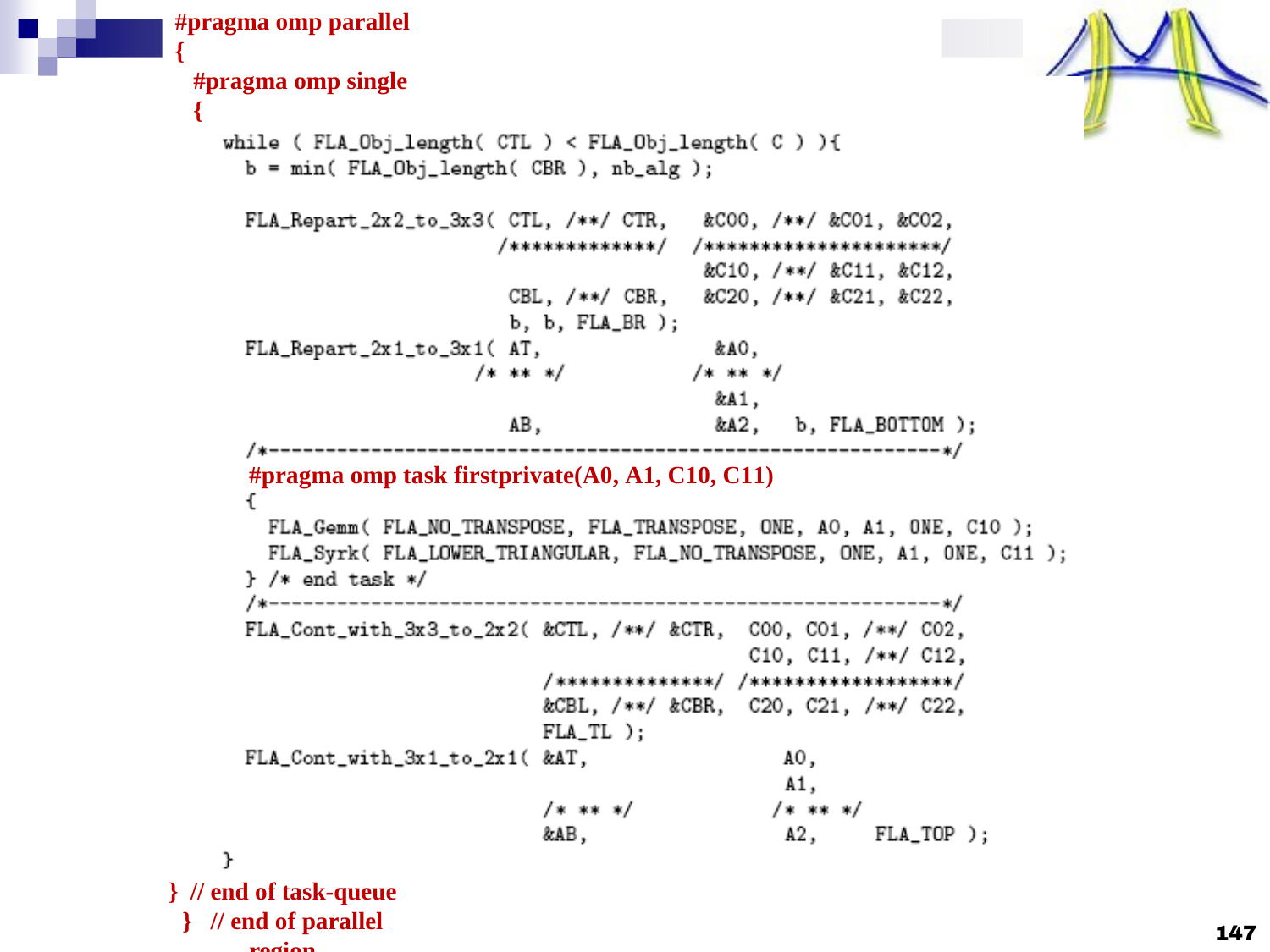

#pragma omp parallel
{
#pragma omp single
{
#pragma omp task firstprivate(A0, A1, C10, C11)

} // end of task-queue
}	// end of parallel region
147